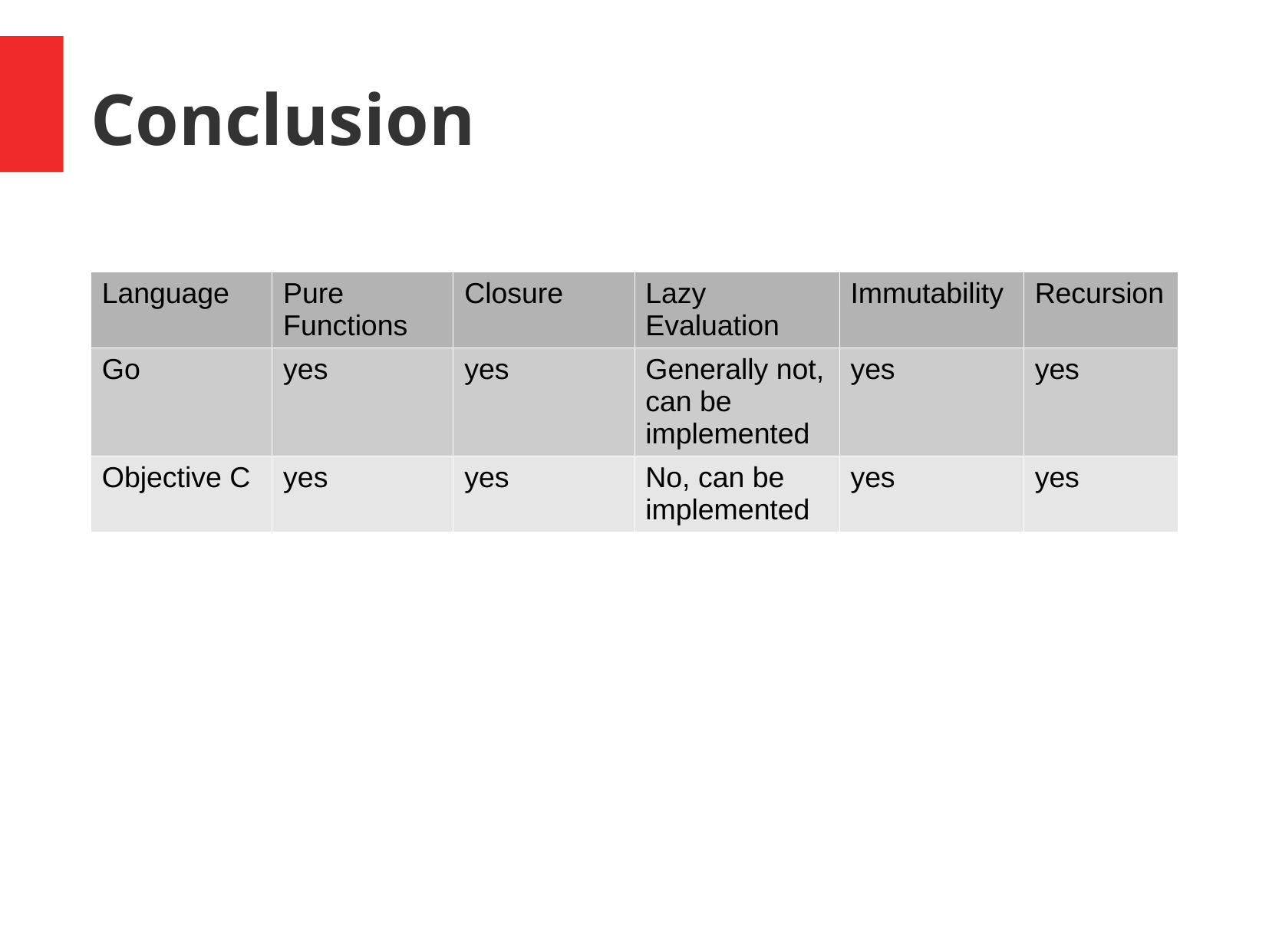

Conclusion
| Language | Pure Functions | Closure | Lazy Evaluation | Immutability | Recursion |
| --- | --- | --- | --- | --- | --- |
| Go | yes | yes | Generally not, can be implemented | yes | yes |
| Objective C | yes | yes | No, can be implemented | yes | yes |